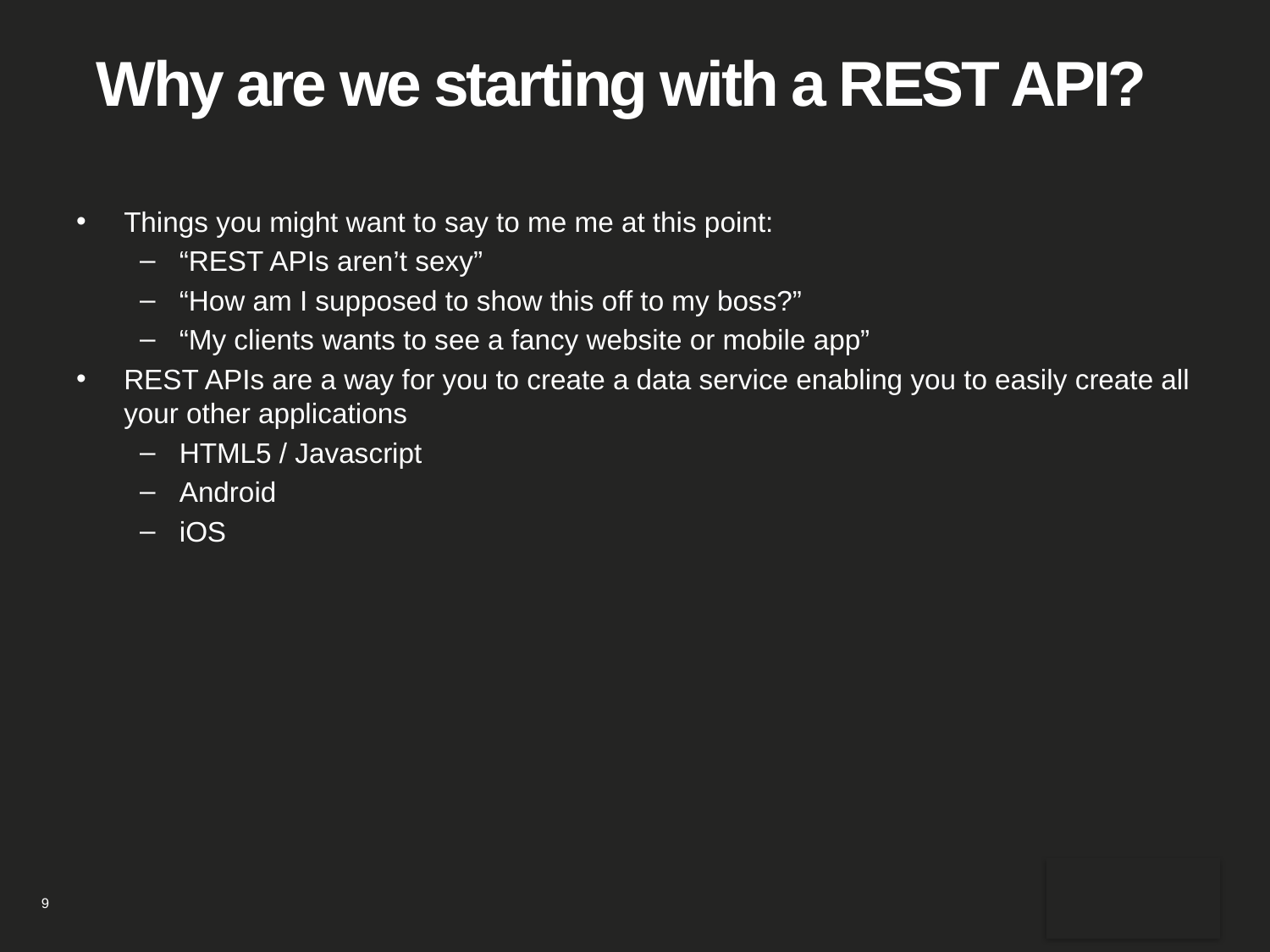

# Why are we starting with a REST API?
Things you might want to say to me me at this point:
“REST APIs aren’t sexy”
“How am I supposed to show this off to my boss?”
“My clients wants to see a fancy website or mobile app”
REST APIs are a way for you to create a data service enabling you to easily create all your other applications
HTML5 / Javascript
Android
iOS